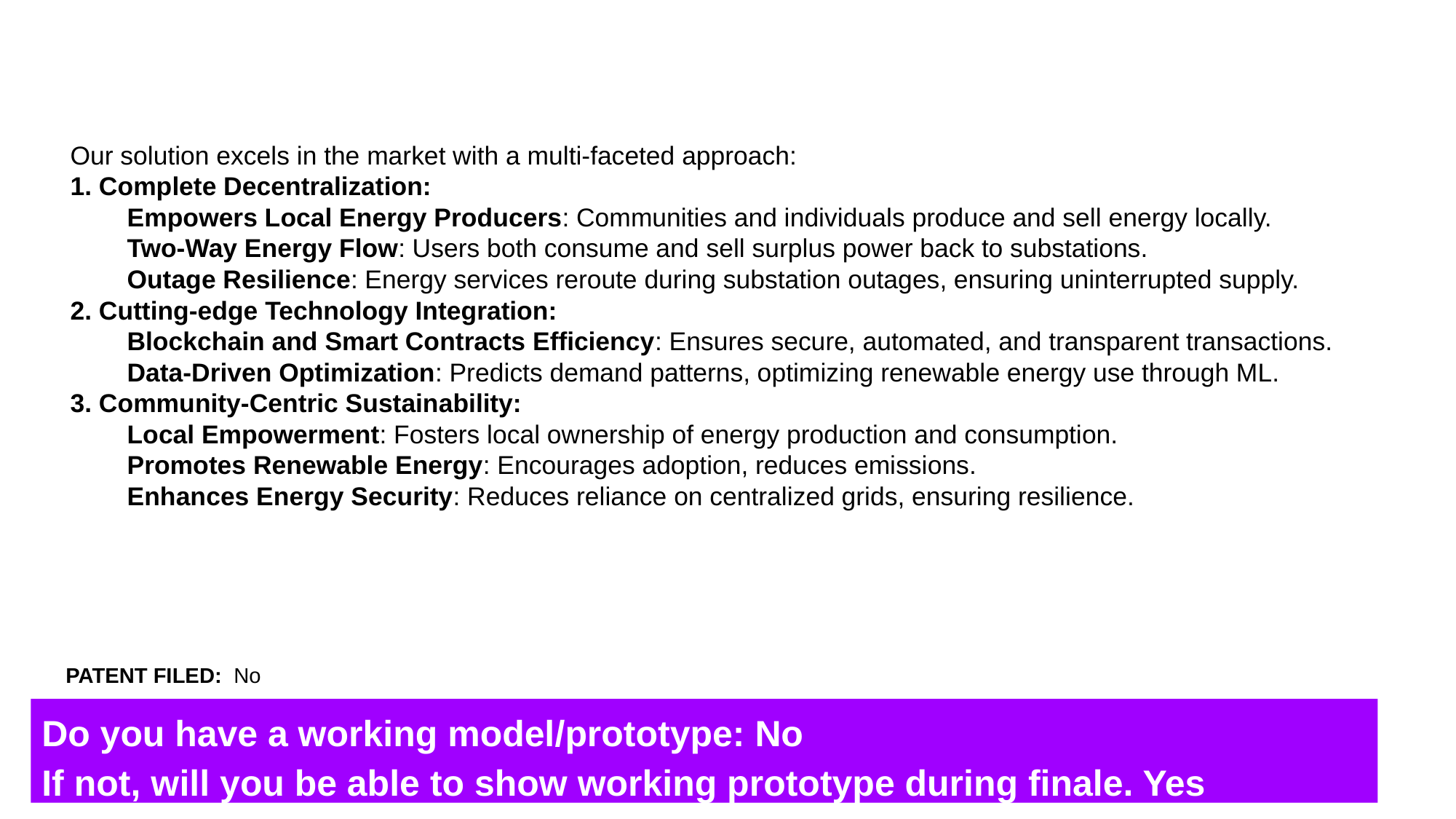

How is your solution different/unique from other solutions in market  (150 words)
Our solution excels in the market with a multi-faceted approach:
1. Complete Decentralization:
  Empowers Local Energy Producers: Communities and individuals produce and sell energy locally.
  Two-Way Energy Flow: Users both consume and sell surplus power back to substations.
  Outage Resilience: Energy services reroute during substation outages, ensuring uninterrupted supply.
2. Cutting-edge Technology Integration:
  Blockchain and Smart Contracts Efficiency: Ensures secure, automated, and transparent transactions.
  Data-Driven Optimization: Predicts demand patterns, optimizing renewable energy use through ML.
3. Community-Centric Sustainability:
  Local Empowerment: Fosters local ownership of energy production and consumption.
  Promotes Renewable Energy: Encourages adoption, reduces emissions.
  Enhances Energy Security: Reduces reliance on centralized grids, ensuring resilience.
PATENT FILED:  No
Do you have a working model/prototype: No
If not, will you be able to show working prototype during finale. Yes